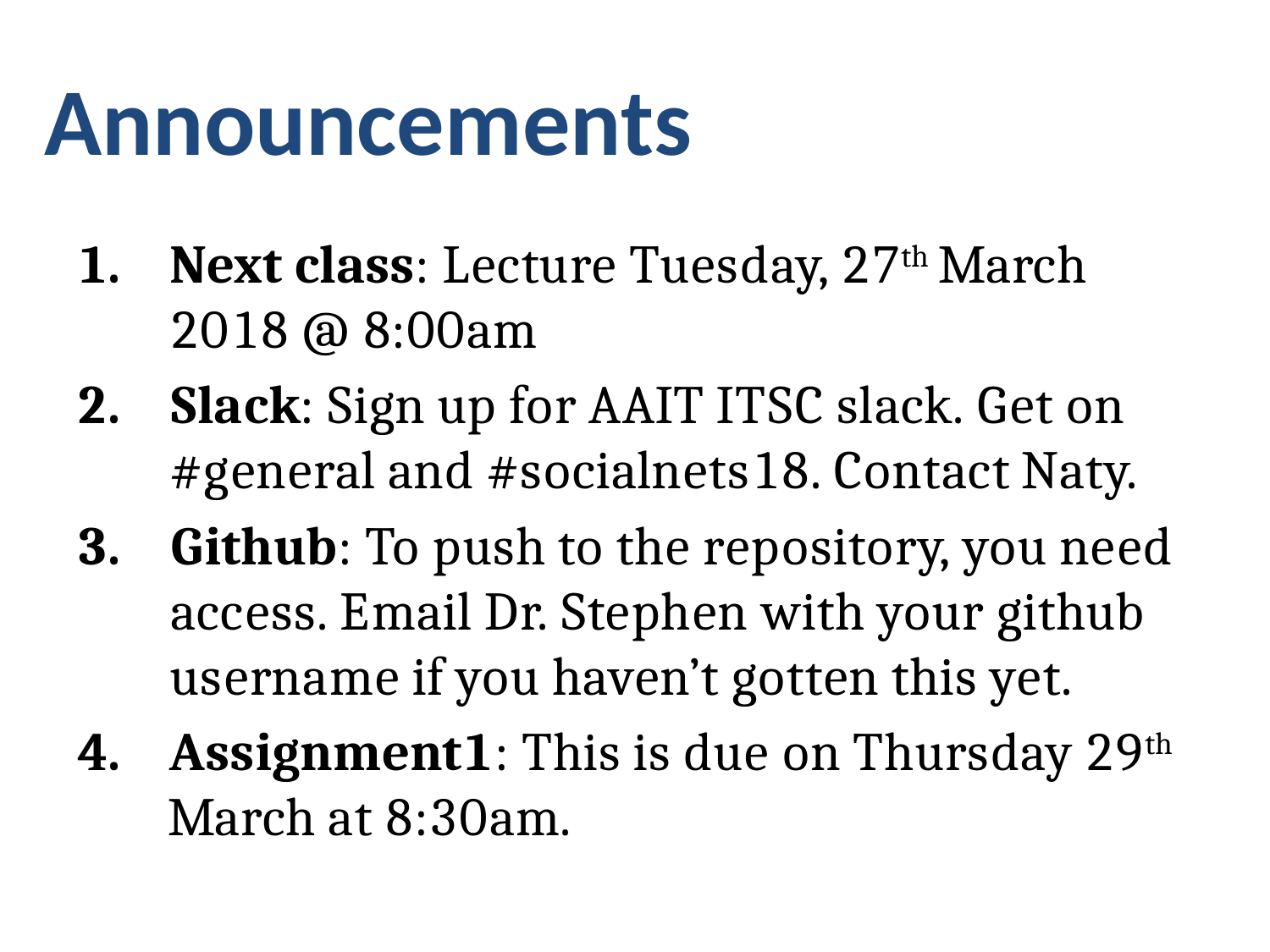

# Announcements
Next class: Lecture Tuesday, 27th March 2018 @ 8:00am
Slack: Sign up for AAIT ITSC slack. Get on #general and #socialnets18. Contact Naty.
Github: To push to the repository, you need access. Email Dr. Stephen with your github username if you haven’t gotten this yet.
Assignment1: This is due on Thursday 29th March at 8:30am.